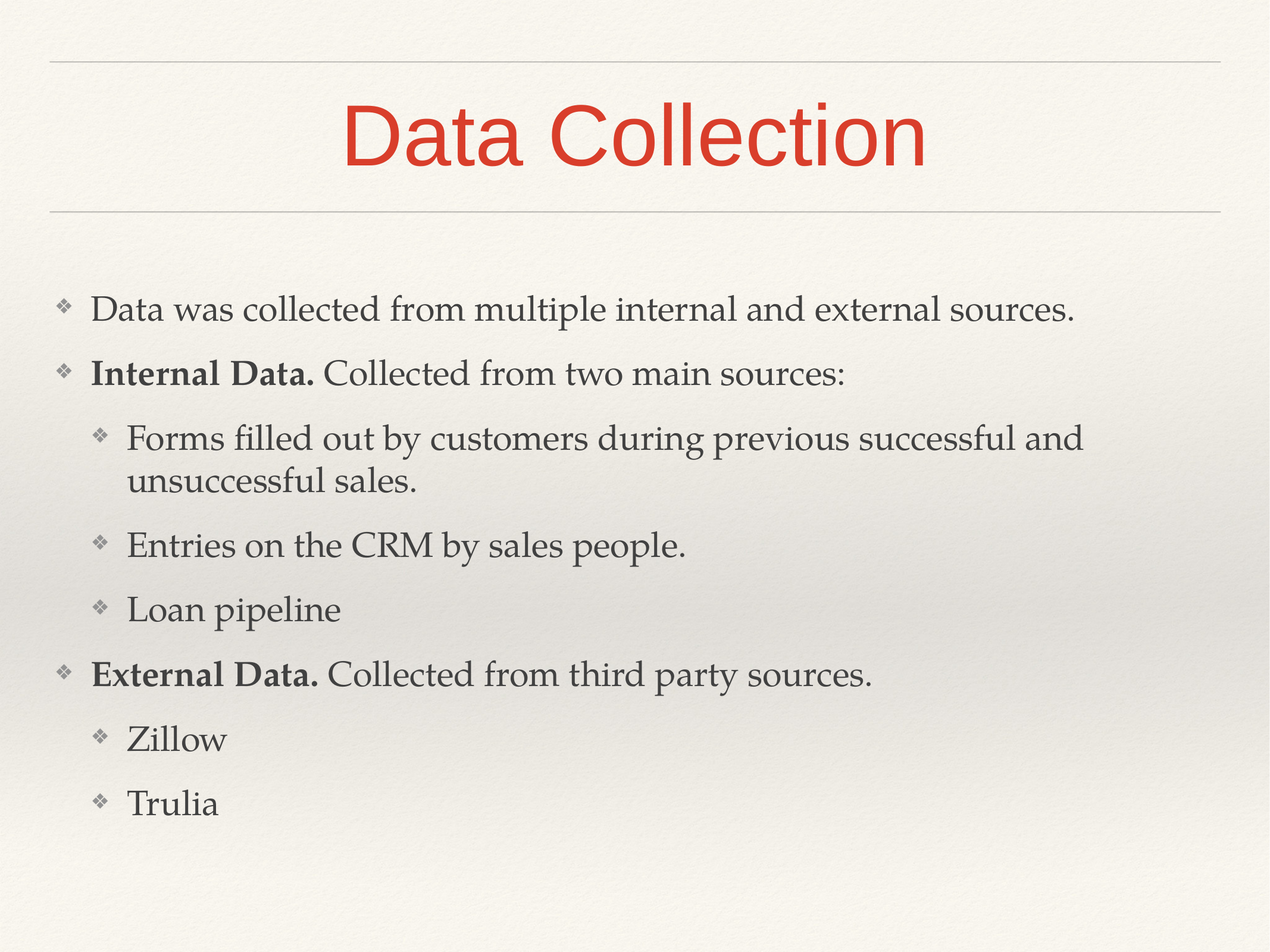

# Data Collection
Data was collected from multiple internal and external sources.
Internal Data. Collected from two main sources:
Forms filled out by customers during previous successful and unsuccessful sales.
Entries on the CRM by sales people.
Loan pipeline
External Data. Collected from third party sources.
Zillow
Trulia